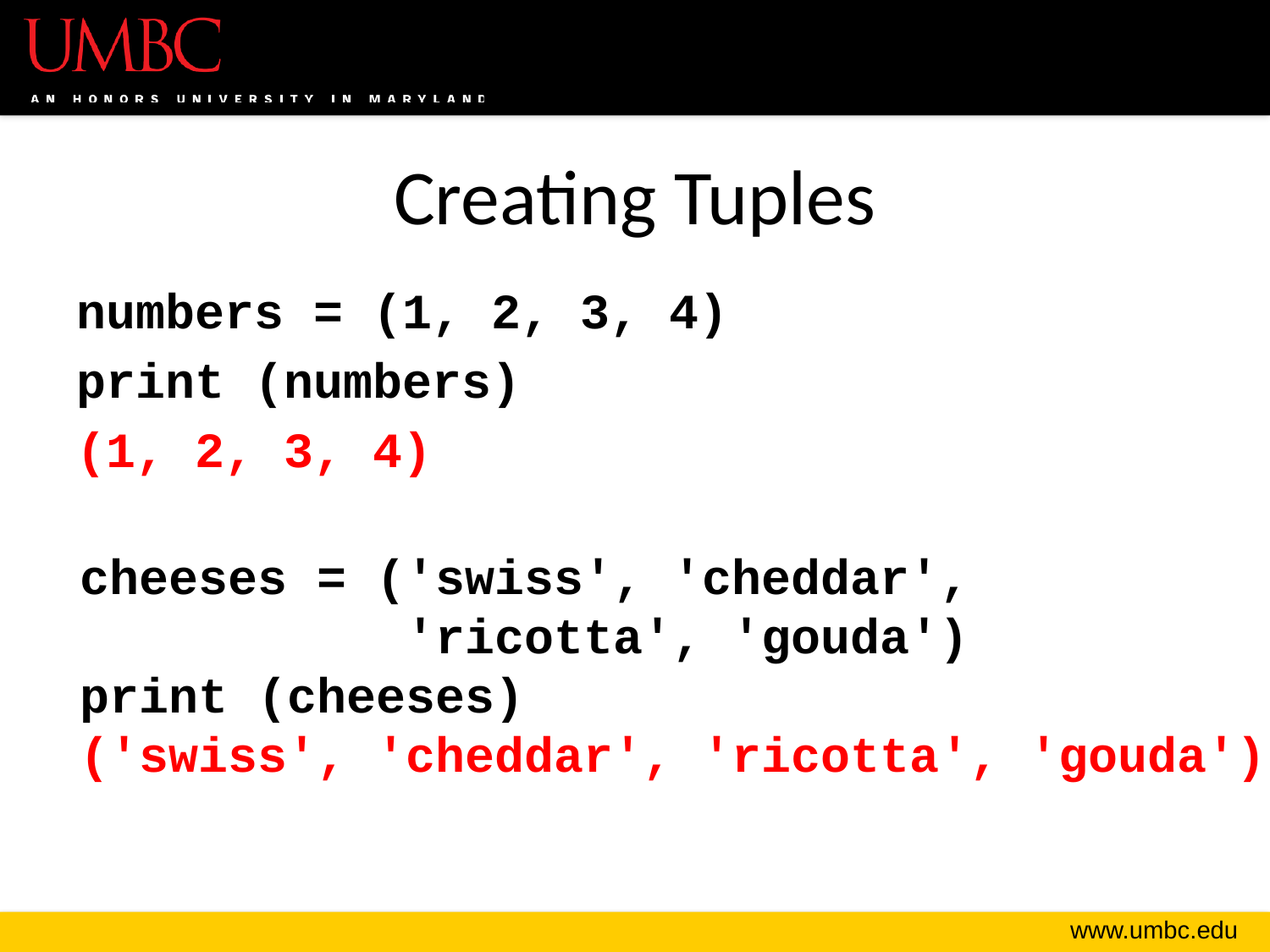

# Creating Tuples
numbers = (1, 2, 3, 4)
print (numbers)
(1, 2, 3, 4)

cheeses = ('swiss', 'cheddar',
           'ricotta', 'gouda')
print (cheeses)
('swiss', 'cheddar', 'ricotta', 'gouda')